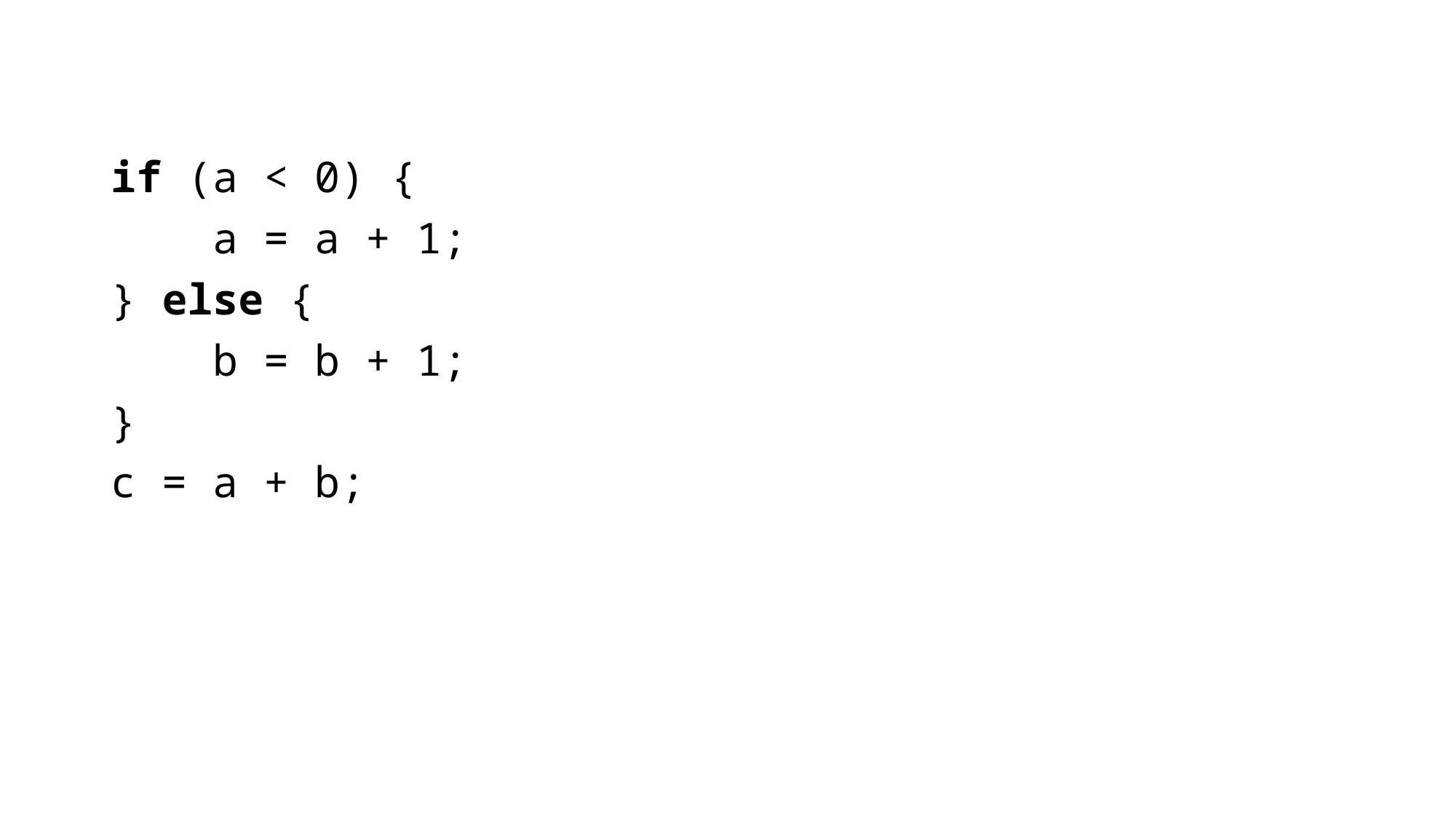

if (a < 0) {
    a = a + 1;
} else {
    b = b + 1;
}
c = a + b;